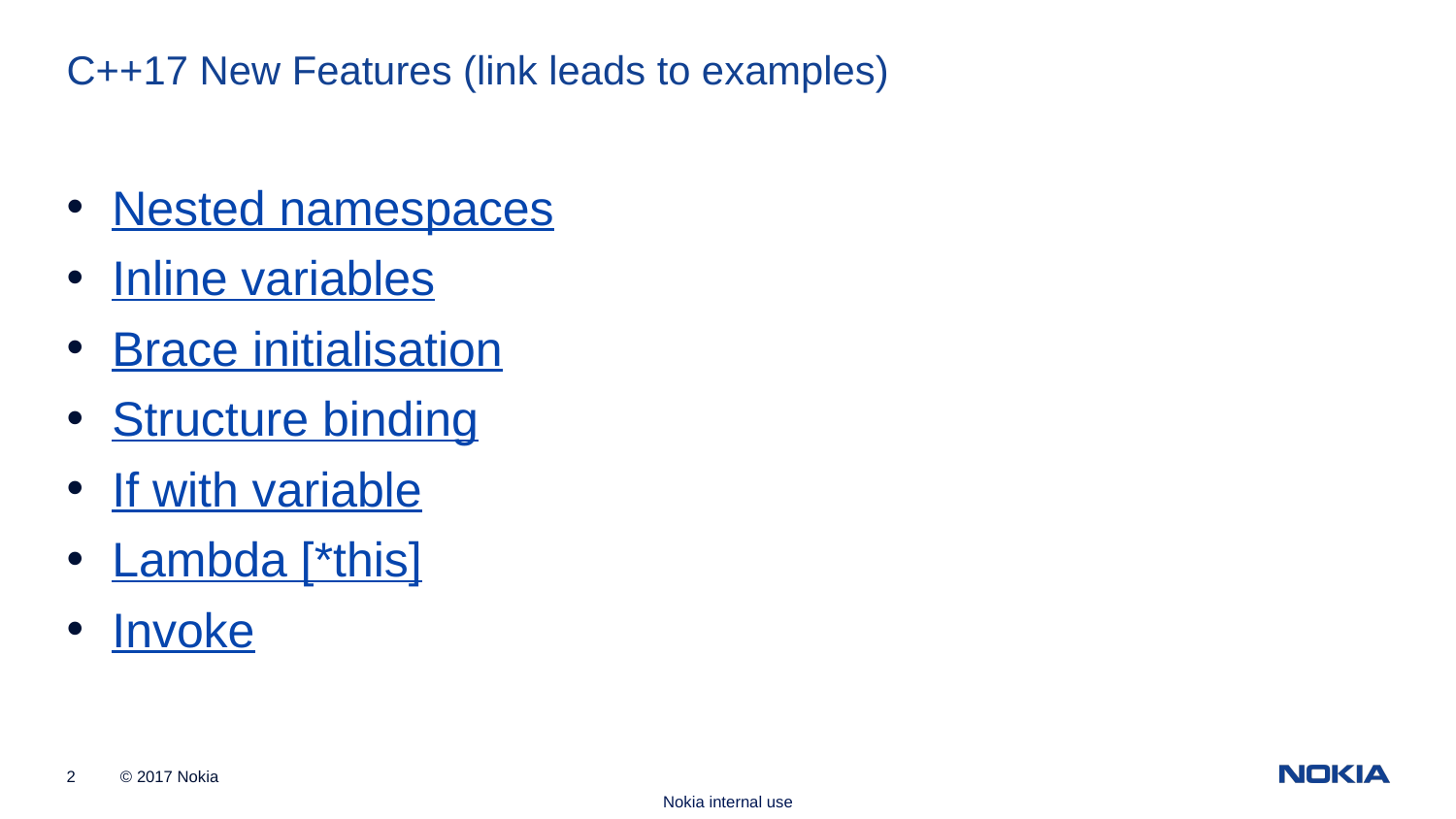

C++17 New Features (link leads to examples)

Nested namespaces
Inline variables
Brace initialisation
Structure binding
If with variable
Lambda [*this]
Invoke